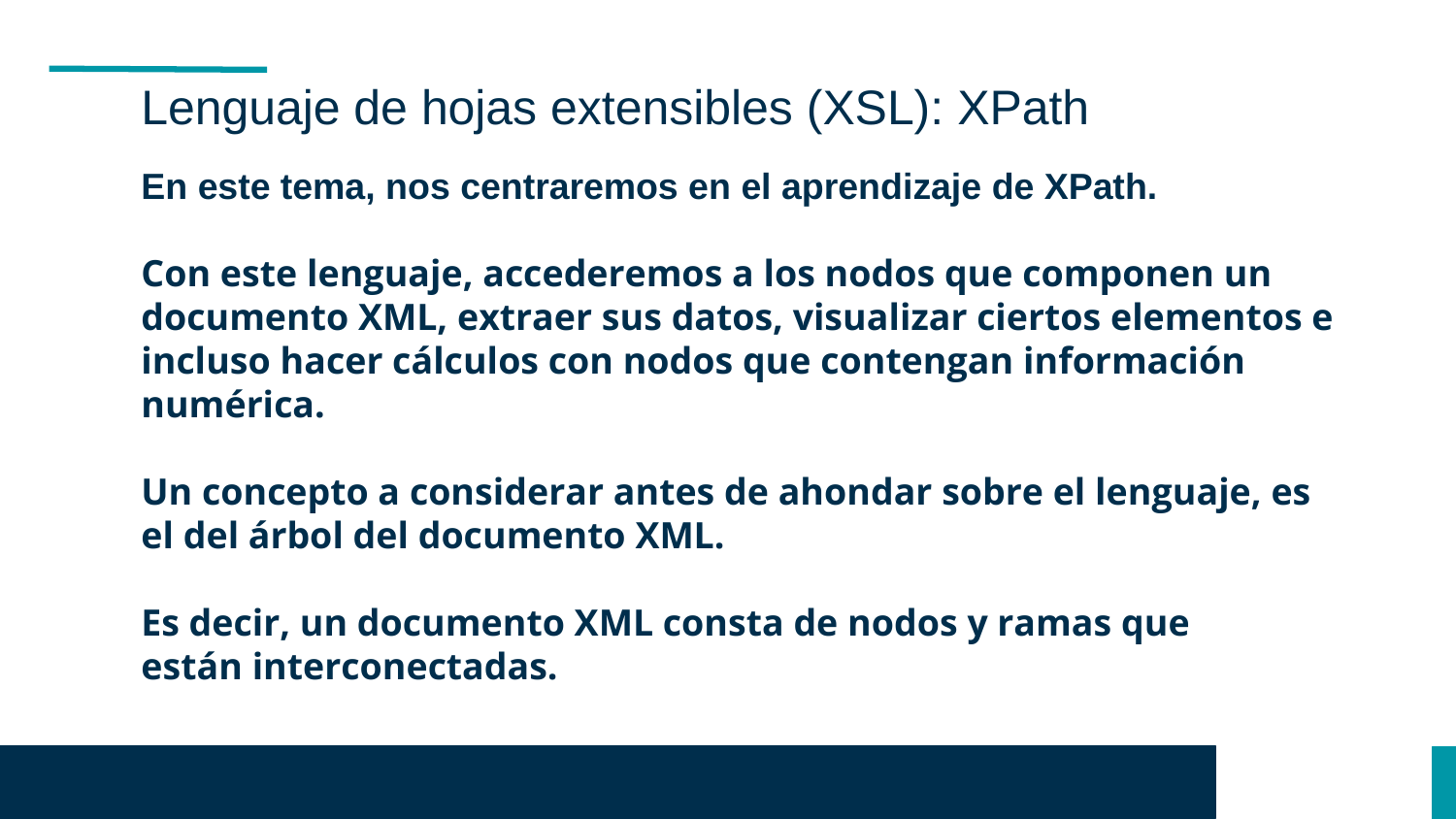

Lenguaje de hojas extensibles (XSL): XPath
En este tema, nos centraremos en el aprendizaje de XPath.

Con este lenguaje, accederemos a los nodos que componen un documento XML, extraer sus datos, visualizar ciertos elementos e incluso hacer cálculos con nodos que contengan información numérica.

Un concepto a considerar antes de ahondar sobre el lenguaje, es el del árbol del documento XML.

Es decir, un documento XML consta de nodos y ramas que
están interconectadas.